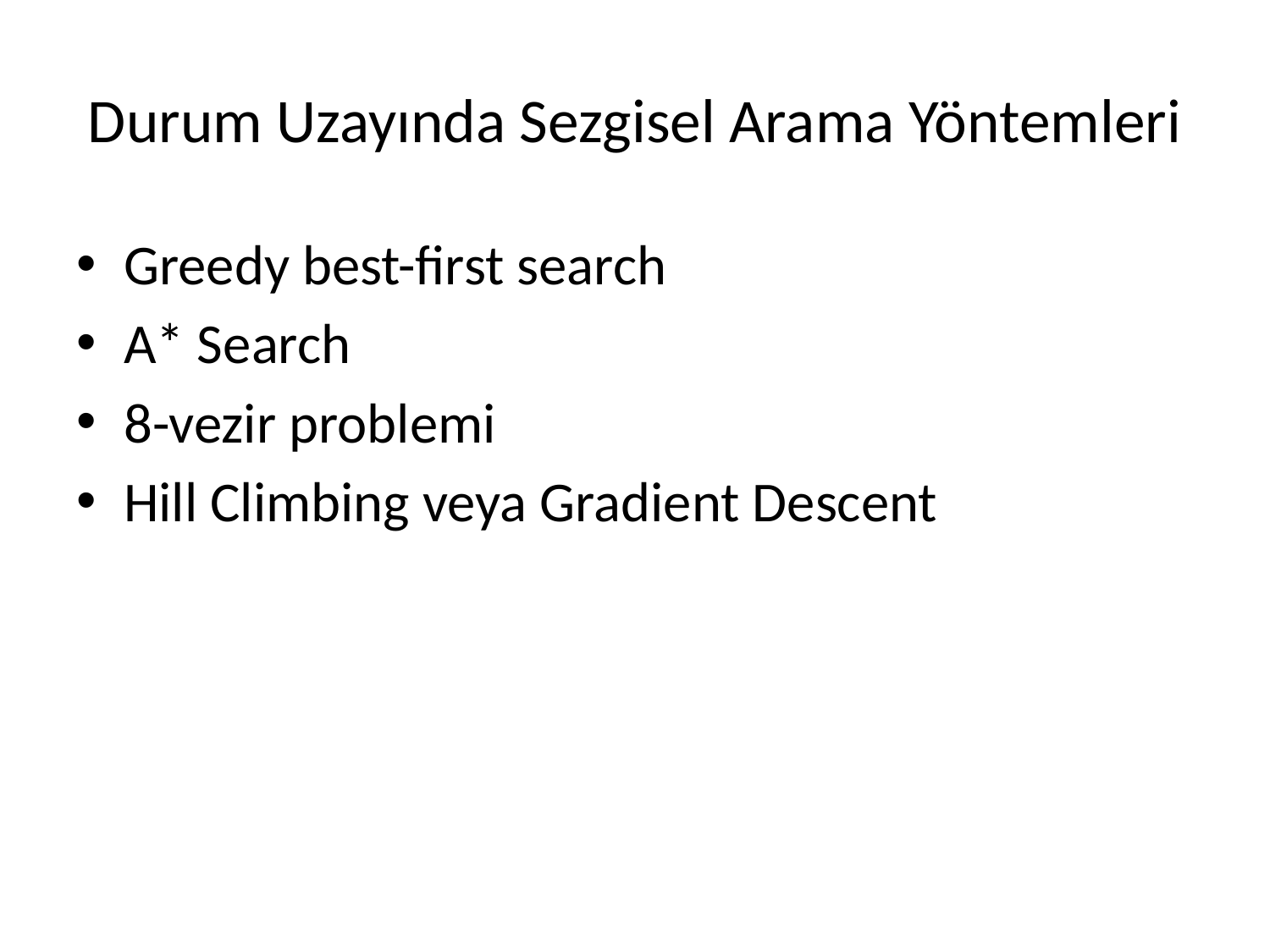

# Durum Uzayında Sezgisel Arama Yöntemleri
Greedy best-first search
A* Search
8-vezir problemi
Hill Climbing veya Gradient Descent